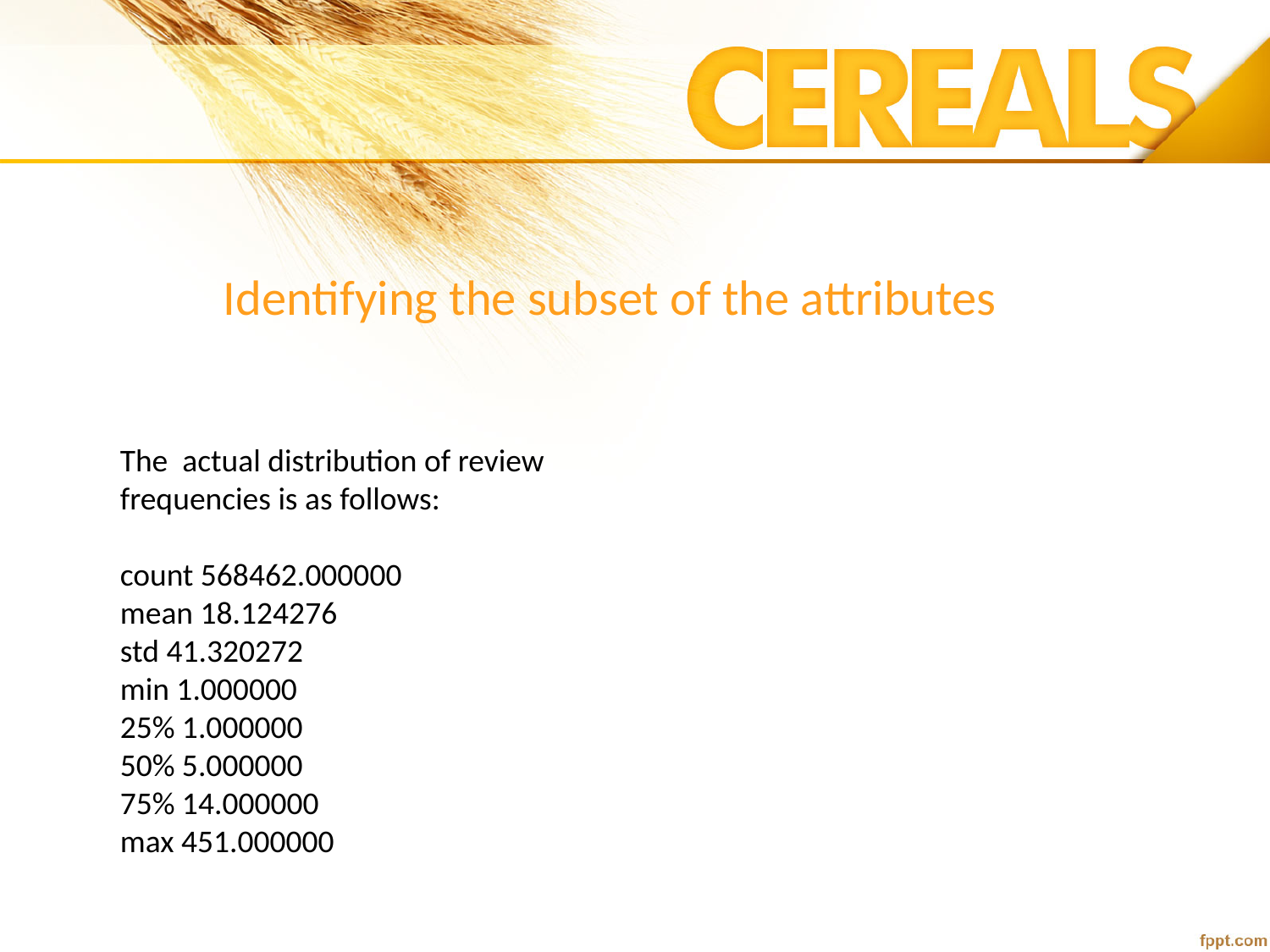

# Identifying the subset of the attributes
The  actual distribution of review
frequencies is as follows:

count 568462.000000
mean 18.124276
std 41.320272
min 1.000000
25% 1.000000
50% 5.000000
75% 14.000000
max 451.000000